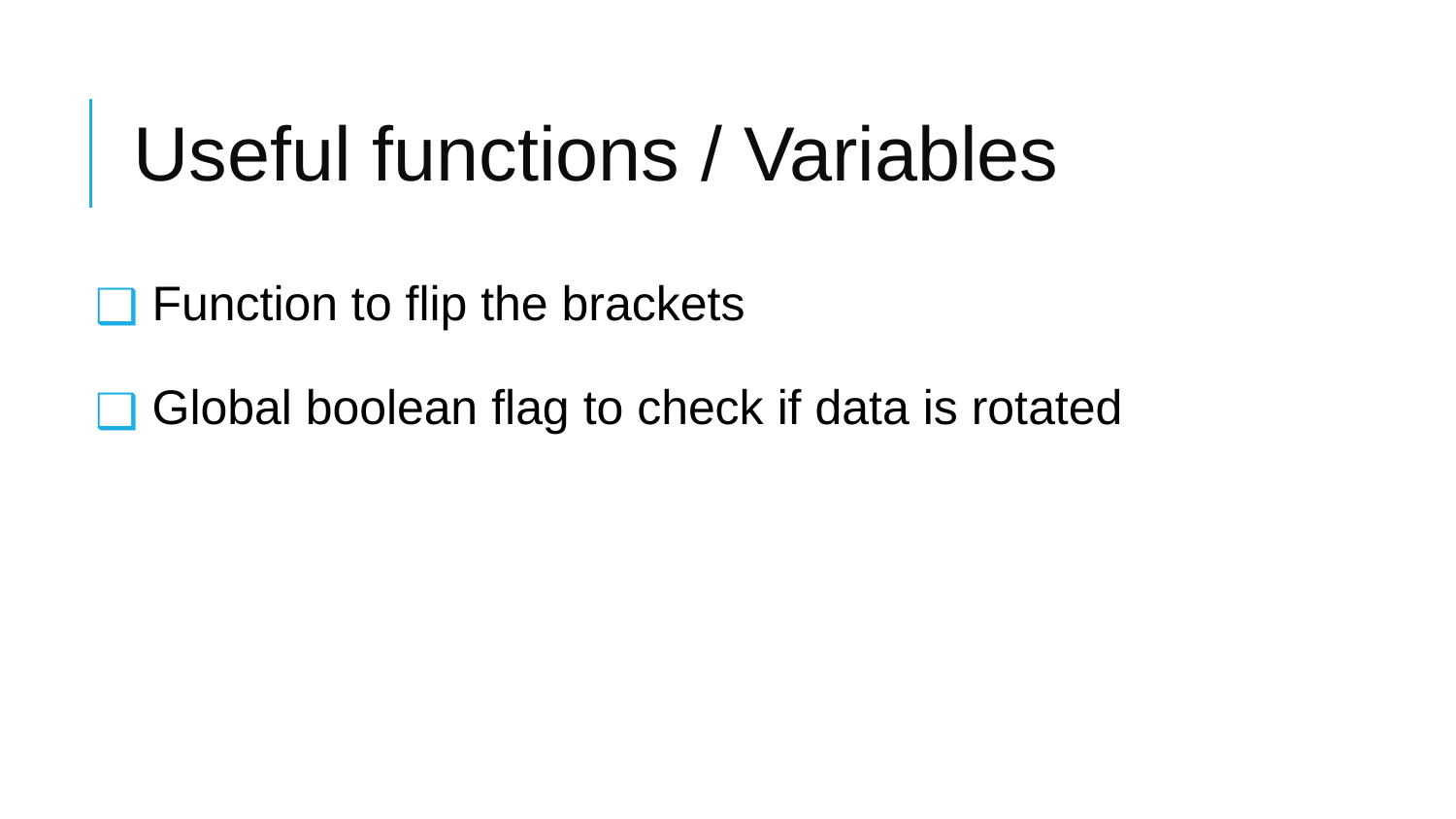

# Useful functions / Variables
 Function to flip the brackets

 Global boolean flag to check if data is rotated